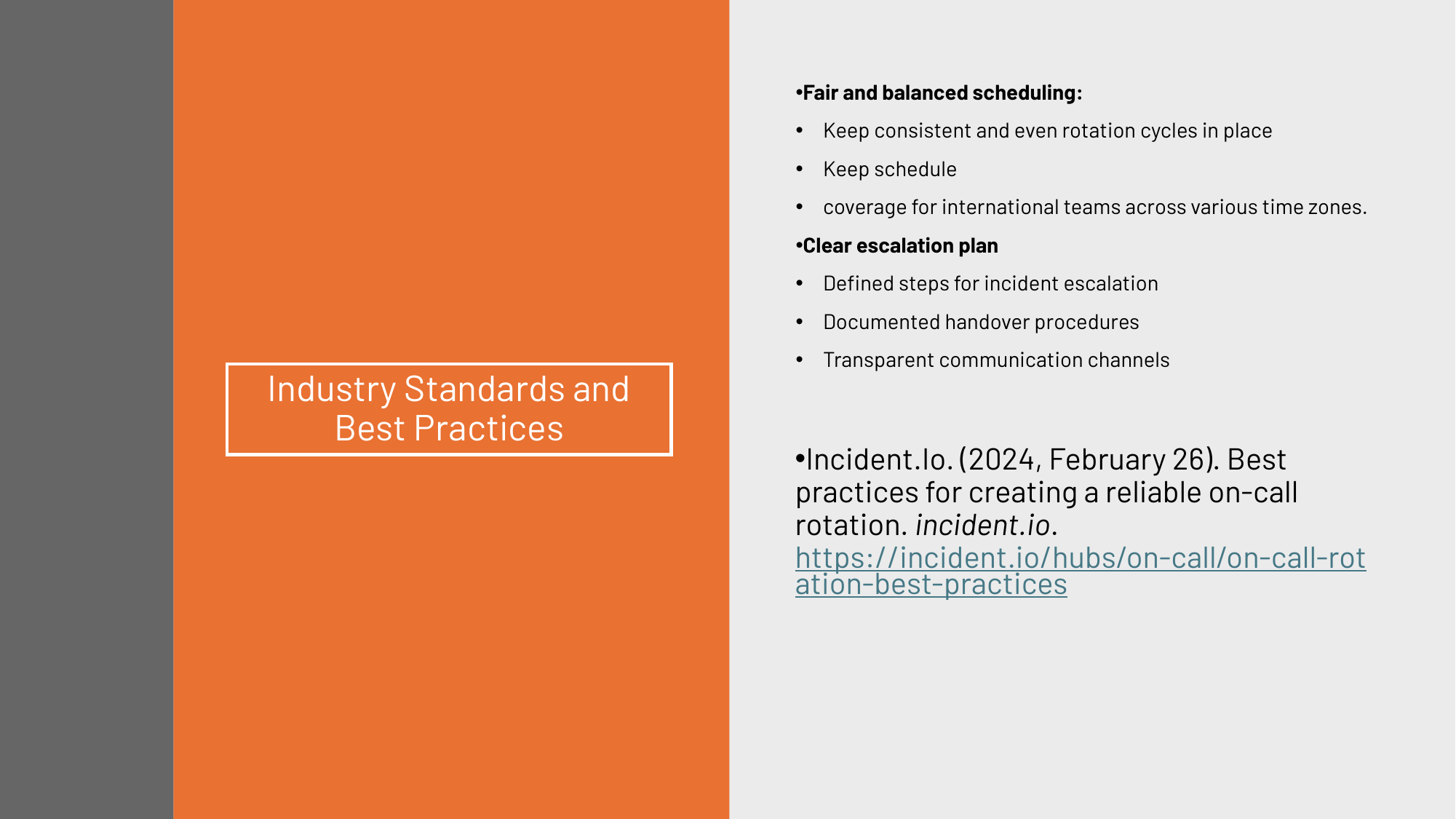

Fair and balanced scheduling:
Keep consistent and even rotation cycles in place
Keep schedule
coverage for international teams across various time zones.
Clear escalation plan
Defined steps for incident escalation
Documented handover procedures
Transparent communication channels

# Industry Standards and Best Practices
Incident.Io. (2024, February 26). Best practices for creating a reliable on-call rotation. incident.io. https://incident.io/hubs/on-call/on-call-rotation-best-practices